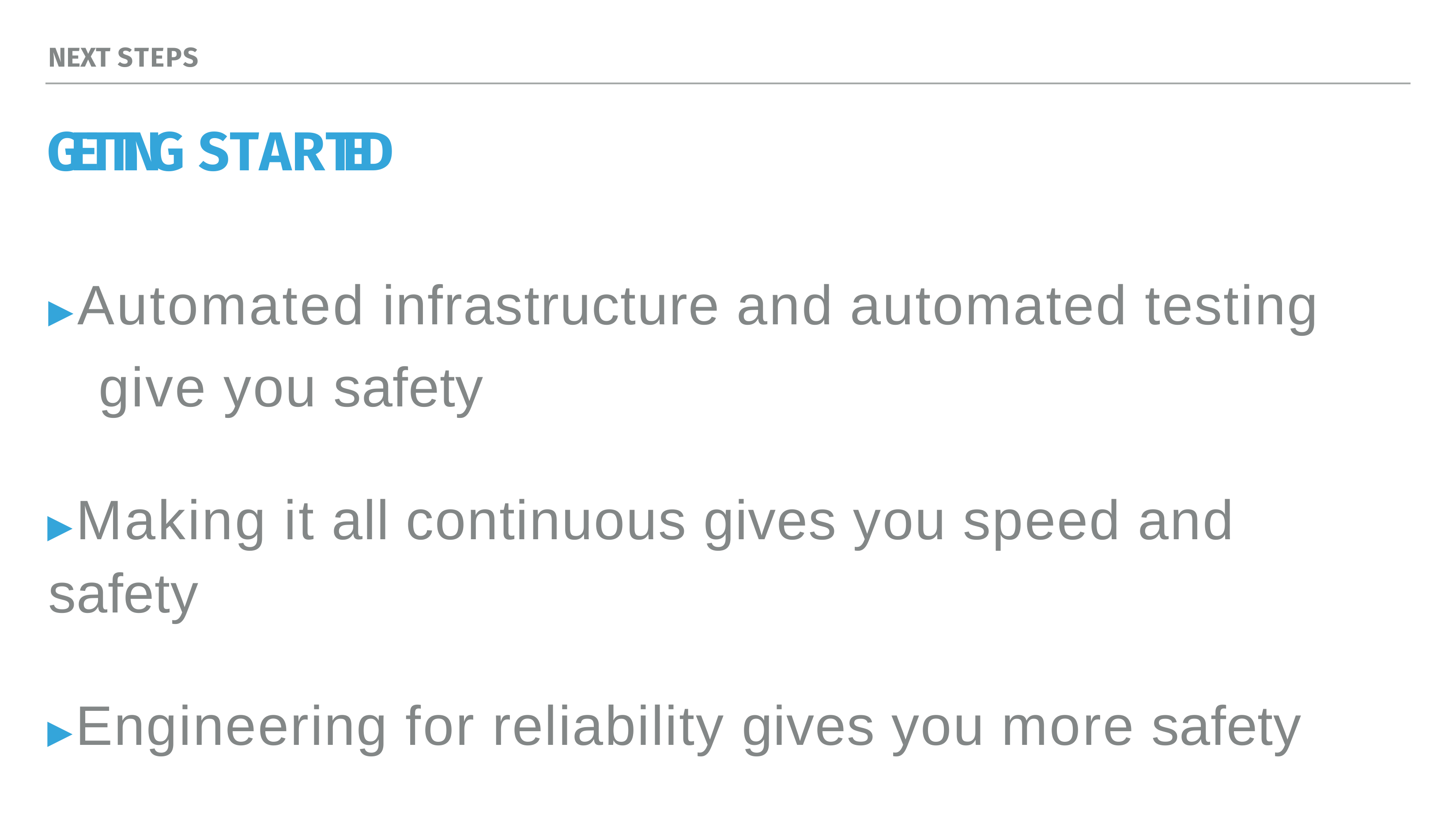

NEXT STEPS

# GETTING STARTED
▸Automated infrastructure and automated testing  give you safety
▸Making it all continuous gives you speed and safety
▸Engineering for reliability gives you more safety
▸Accelerating flow makes you money